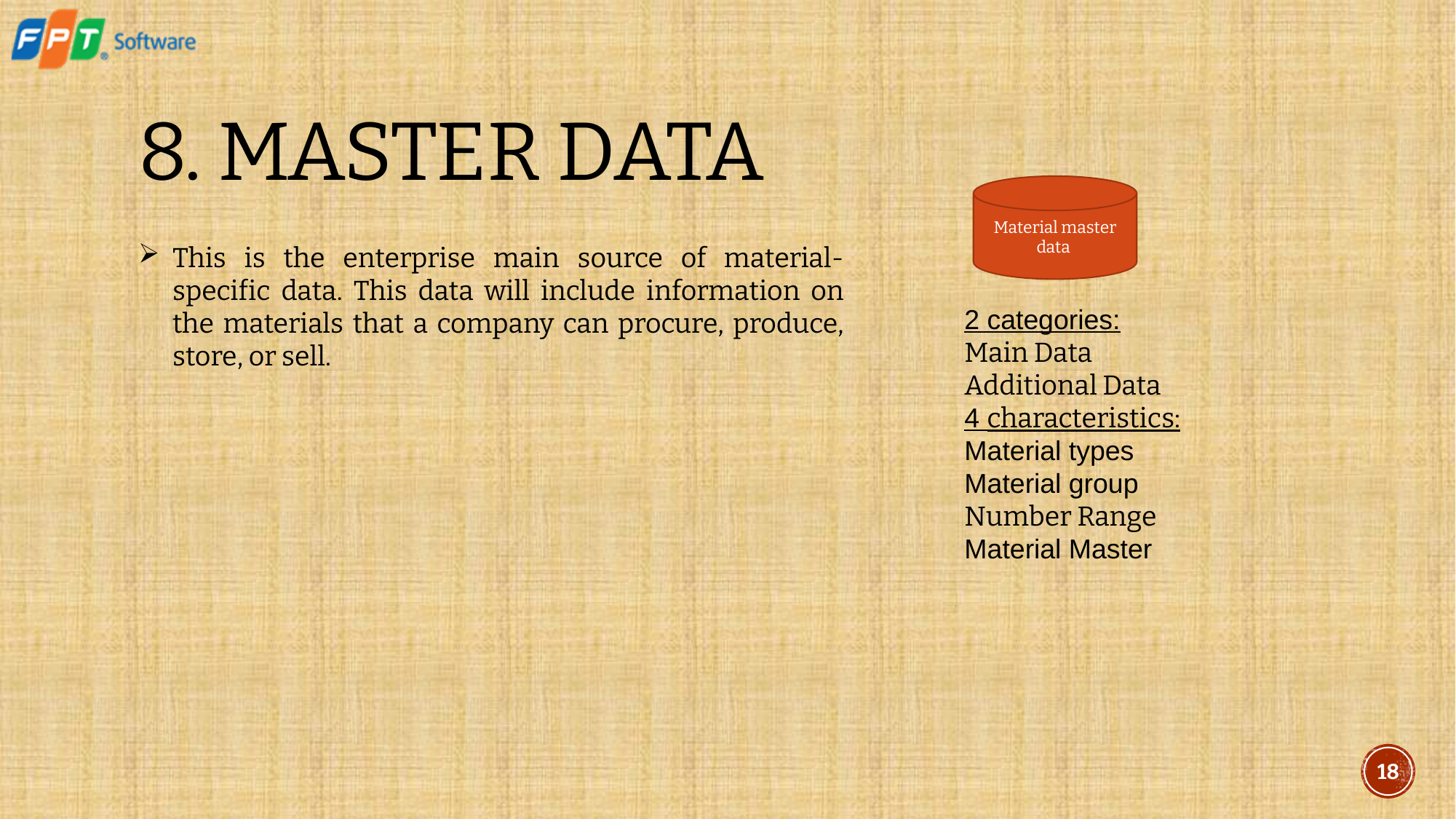

# 8. Master Data
Material master data
This is the enterprise main source of material-specific data. This data will include information on the materials that a company can procure, produce, store, or sell.
2 categories:
Main Data
Additional Data
4 characteristics:
Material types
Material group
Number Range
Material Master

18